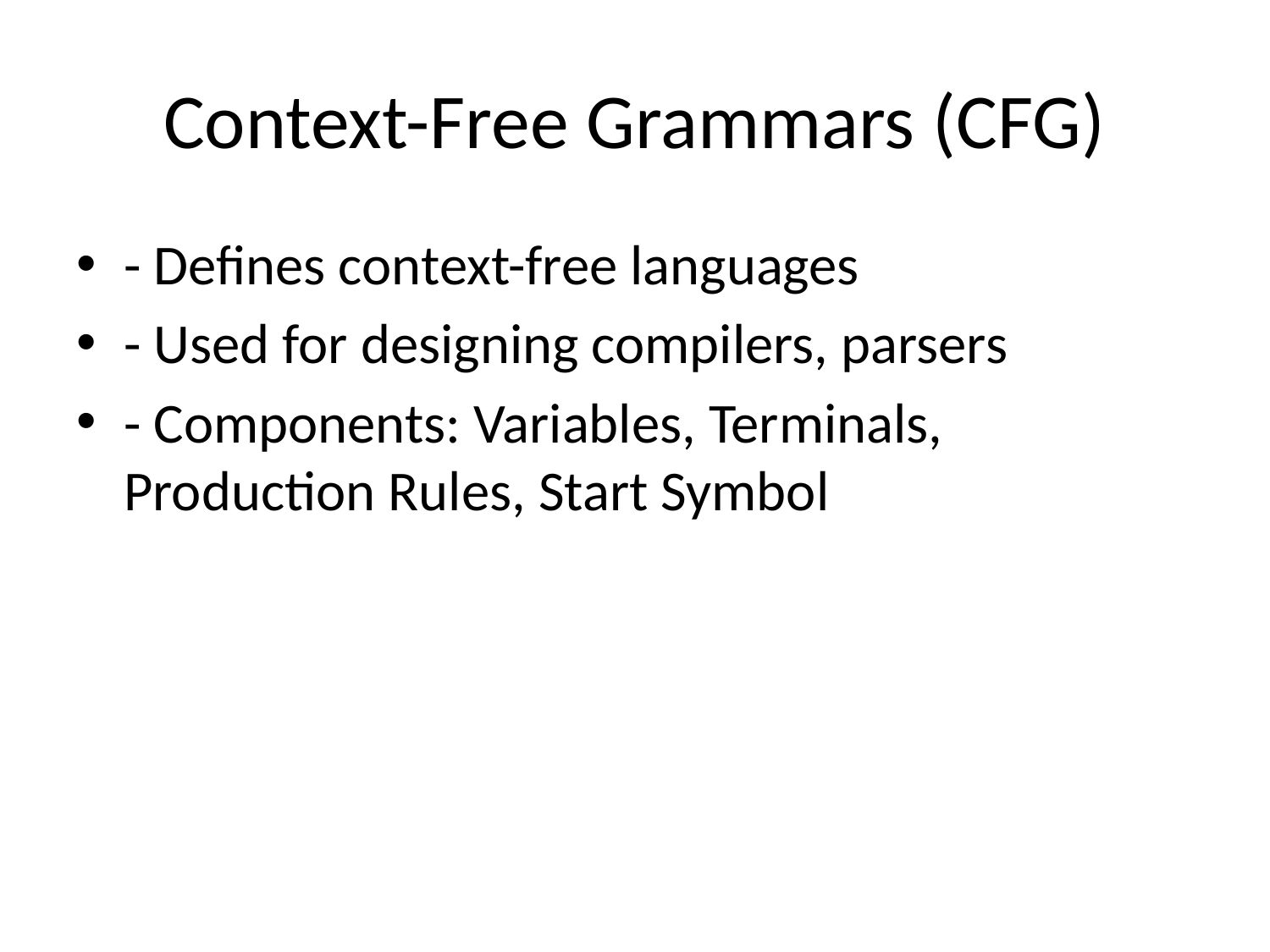

# Context-Free Grammars (CFG)
- Defines context-free languages
- Used for designing compilers, parsers
- Components: Variables, Terminals, Production Rules, Start Symbol